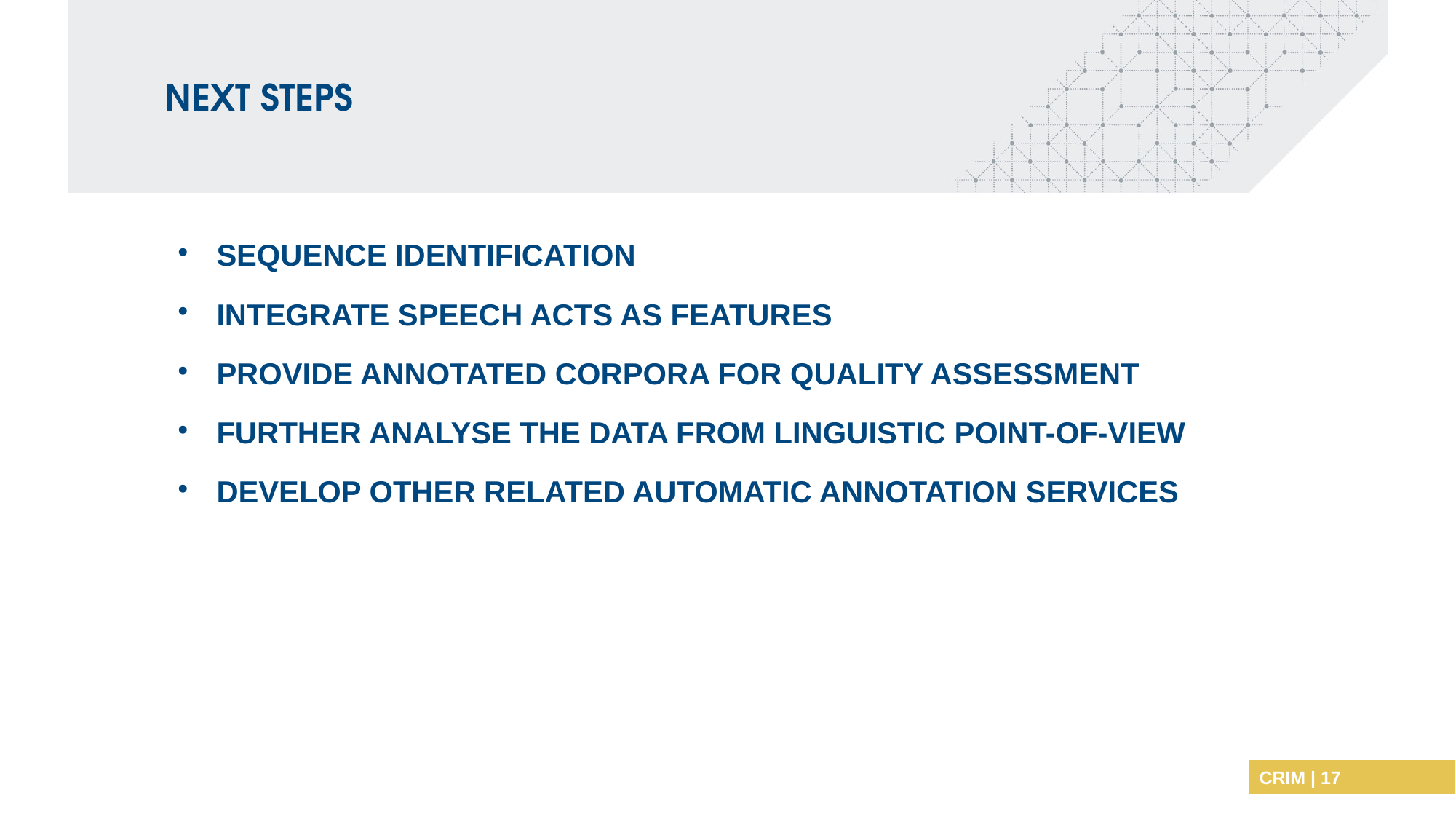

Next steps
Sequence identification
Integrate speech acts as features
Provide annotated corpora for quality assessment
Further analyse the data from linguistic point-of-view
Develop other related automatic annotation services